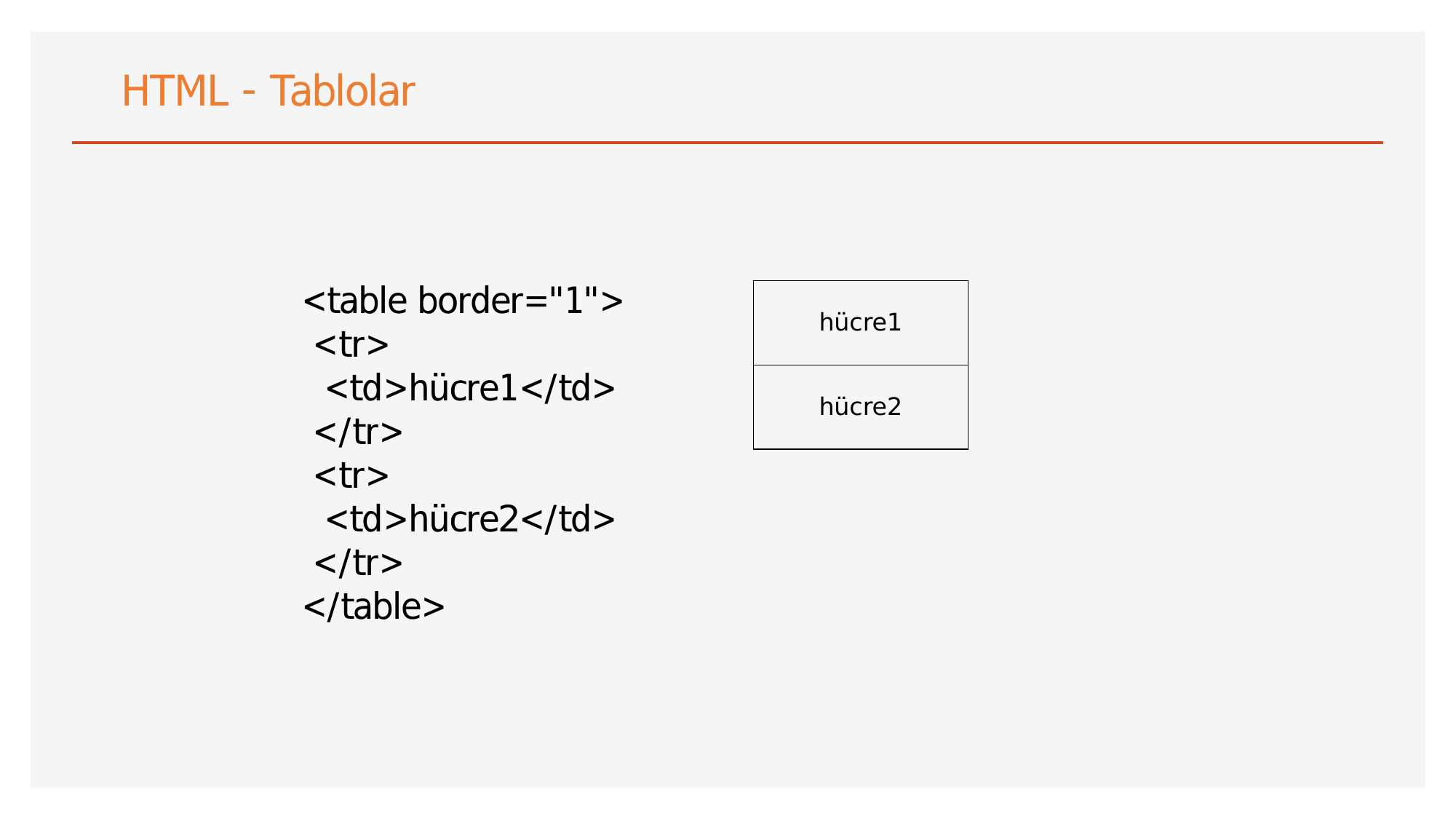

HTML - Tablolar
<table border="1">
 <tr>
  <td>hücre1</td>
 </tr>
 <tr>
  <td>hücre2</td>
 </tr>
</table>
| hücre1 |
| --- |
| hücre2 |